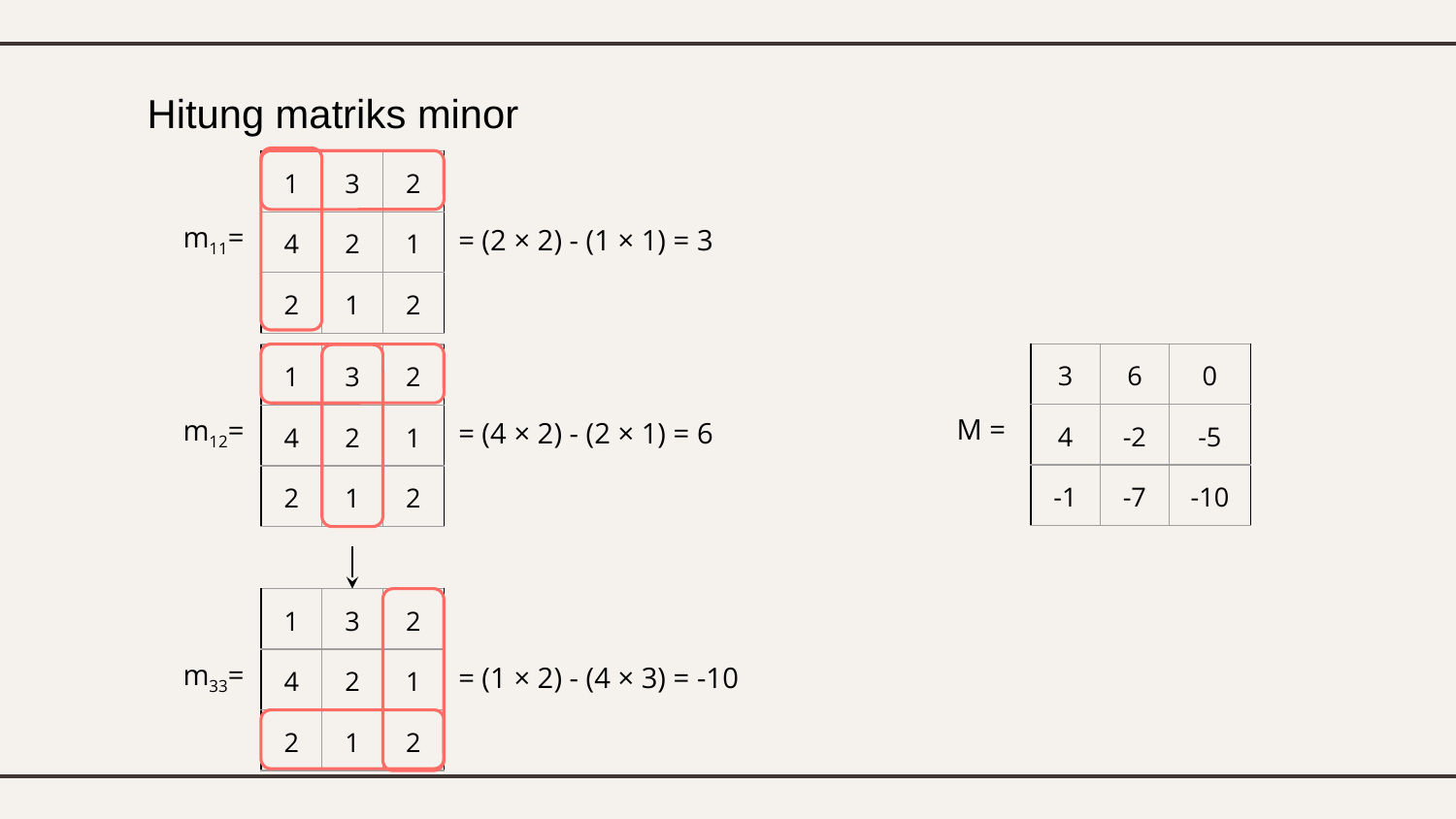

Hitung matriks minor

| 1 | 3 | 2 |
| --- | --- | --- |
| 4 | 2 | 1 |
| 2 | 1 | 2 |
m11=
= (2 × 2) - (1 × 1) = 3
| 3 | 6 | 0 |
| --- | --- | --- |
| 4 | -2 | -5 |
| -1 | -7 | -10 |

| 1 | 3 | 2 |
| --- | --- | --- |
| 4 | 2 | 1 |
| 2 | 1 | 2 |

M =
m12=
= (4 × 2) - (2 × 1) = 6
| 1 | 3 | 2 |
| --- | --- | --- |
| 4 | 2 | 1 |
| 2 | 1 | 2 |

m33=
= (1 × 2) - (4 × 3) = -10